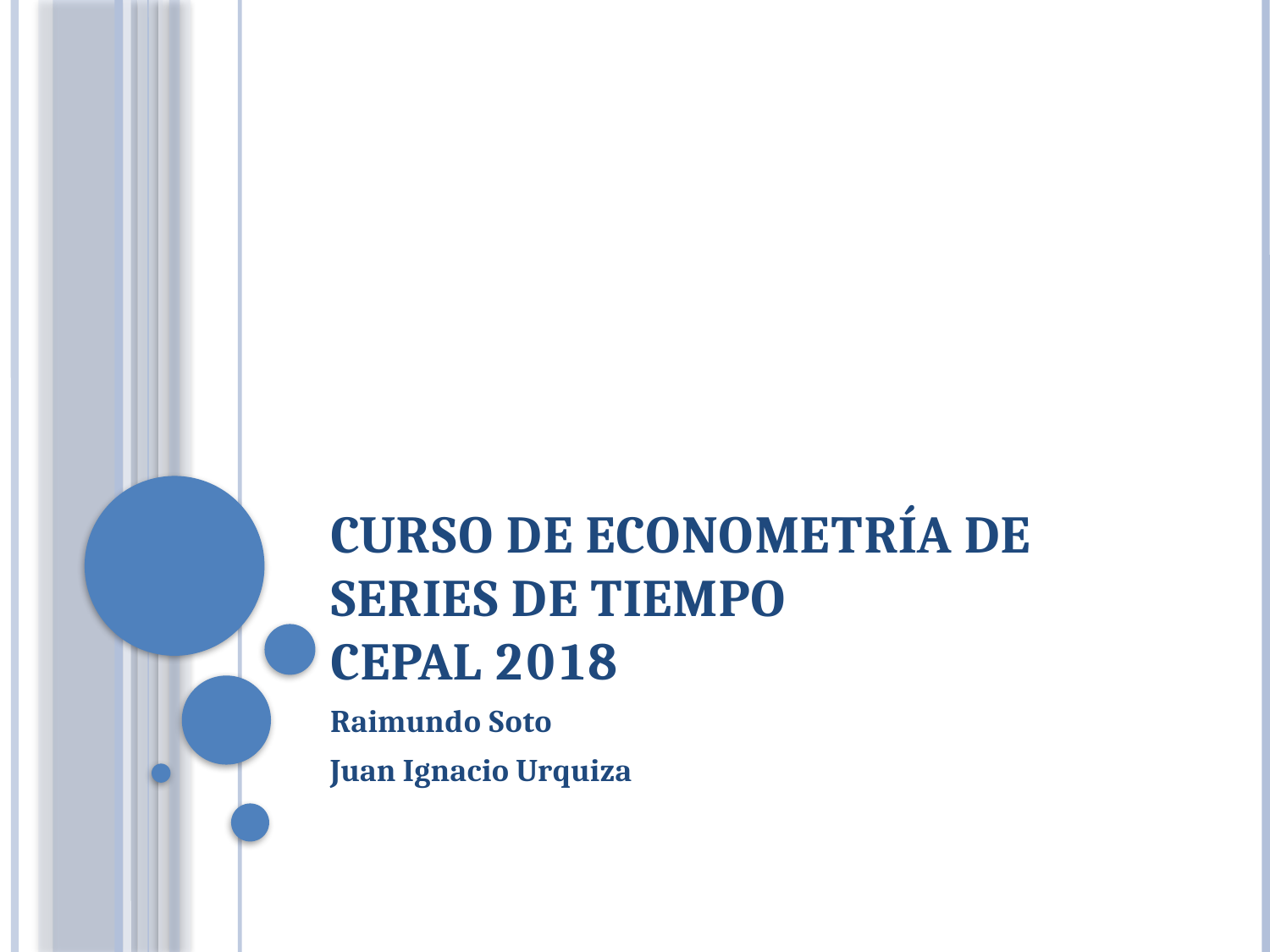

# Curso de Econometría de Series de Tiempo CEPAL 2018
Raimundo Soto
Juan Ignacio Urquiza